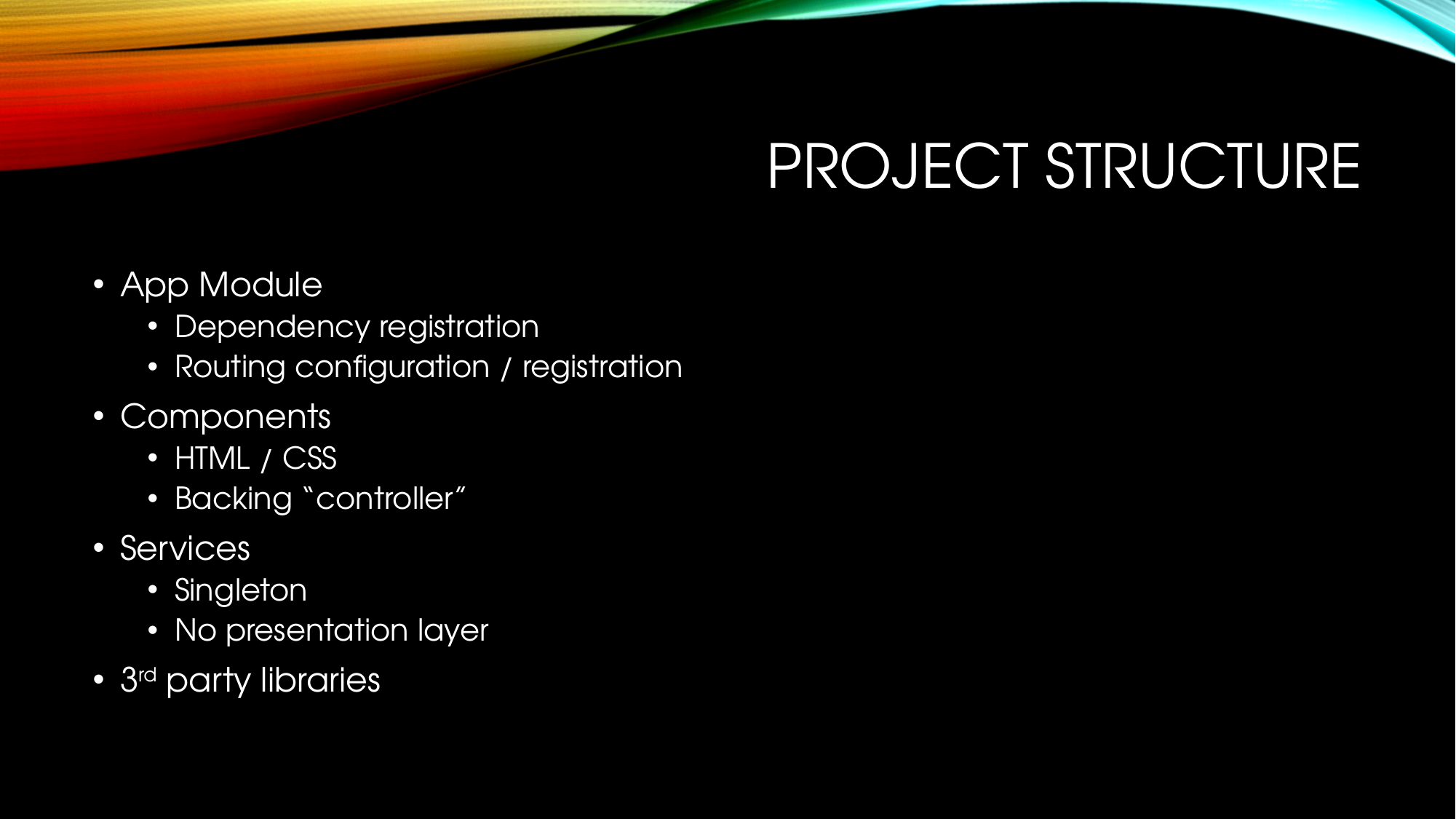

# Project Structure
App Module
Dependency registration
Routing configuration / registration
Components
HTML / CSS
Backing “controller”
Services
Singleton
No presentation layer
3rd party libraries